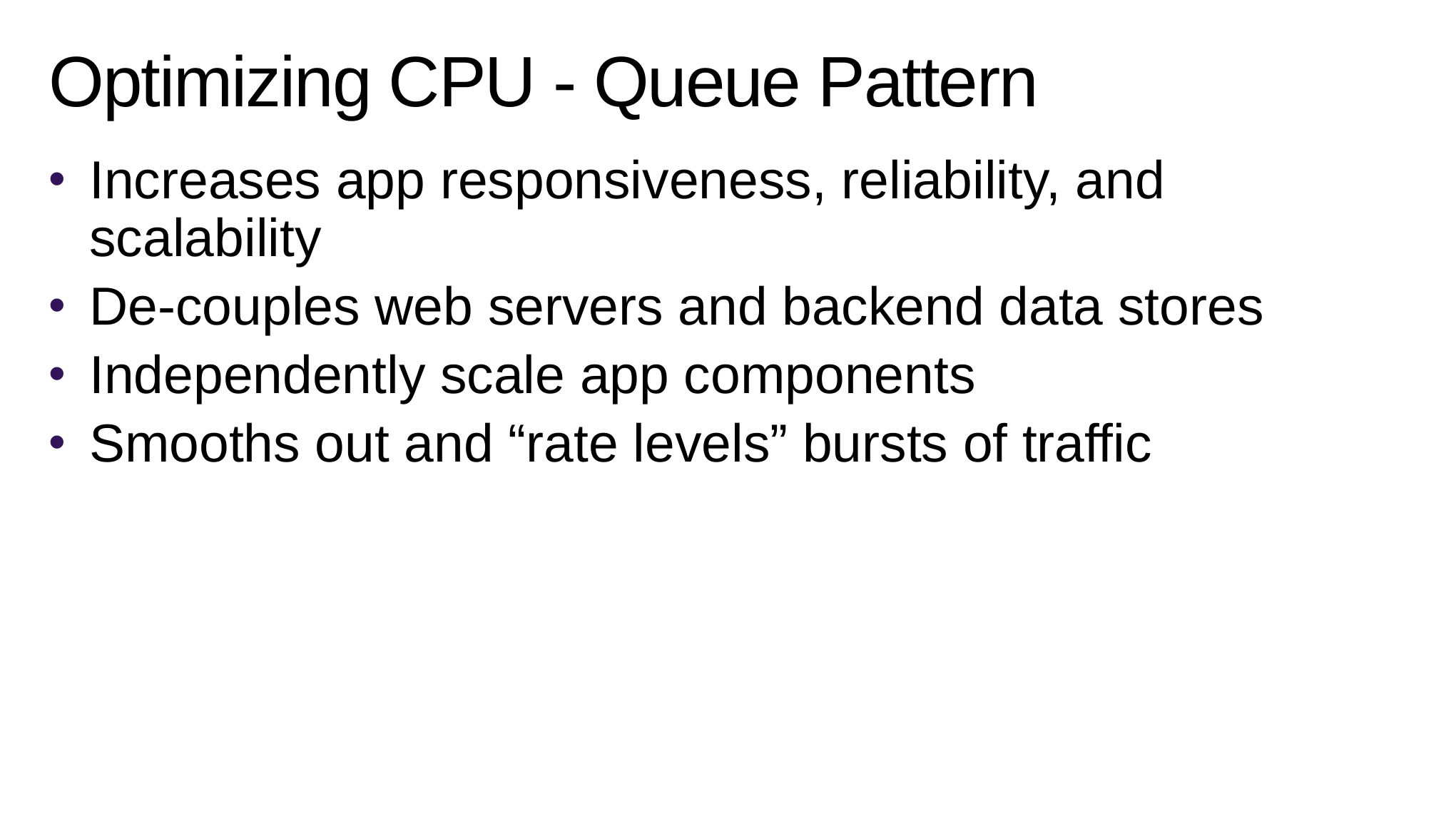

# Optimizing CPU - Queue Pattern
Increases app responsiveness, reliability, and scalability
De-couples web servers and backend data stores
Independently scale app components
Smooths out and “rate levels” bursts of traffic